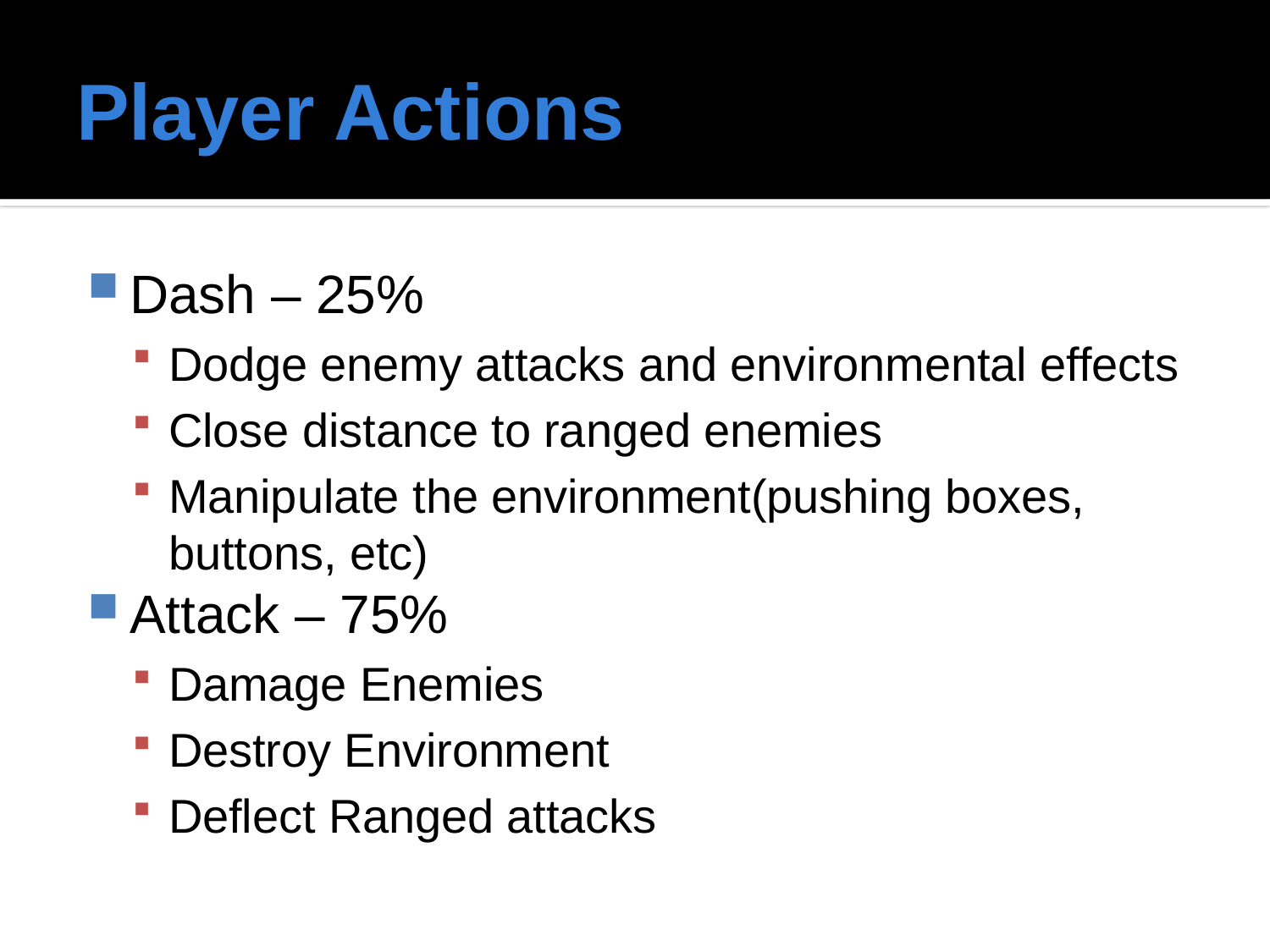

# Player Actions
Dash – 25%
Dodge enemy attacks and environmental effects
Close distance to ranged enemies
Manipulate the environment(pushing boxes, buttons, etc)
Attack – 75%
Damage Enemies
Destroy Environment
Deflect Ranged attacks